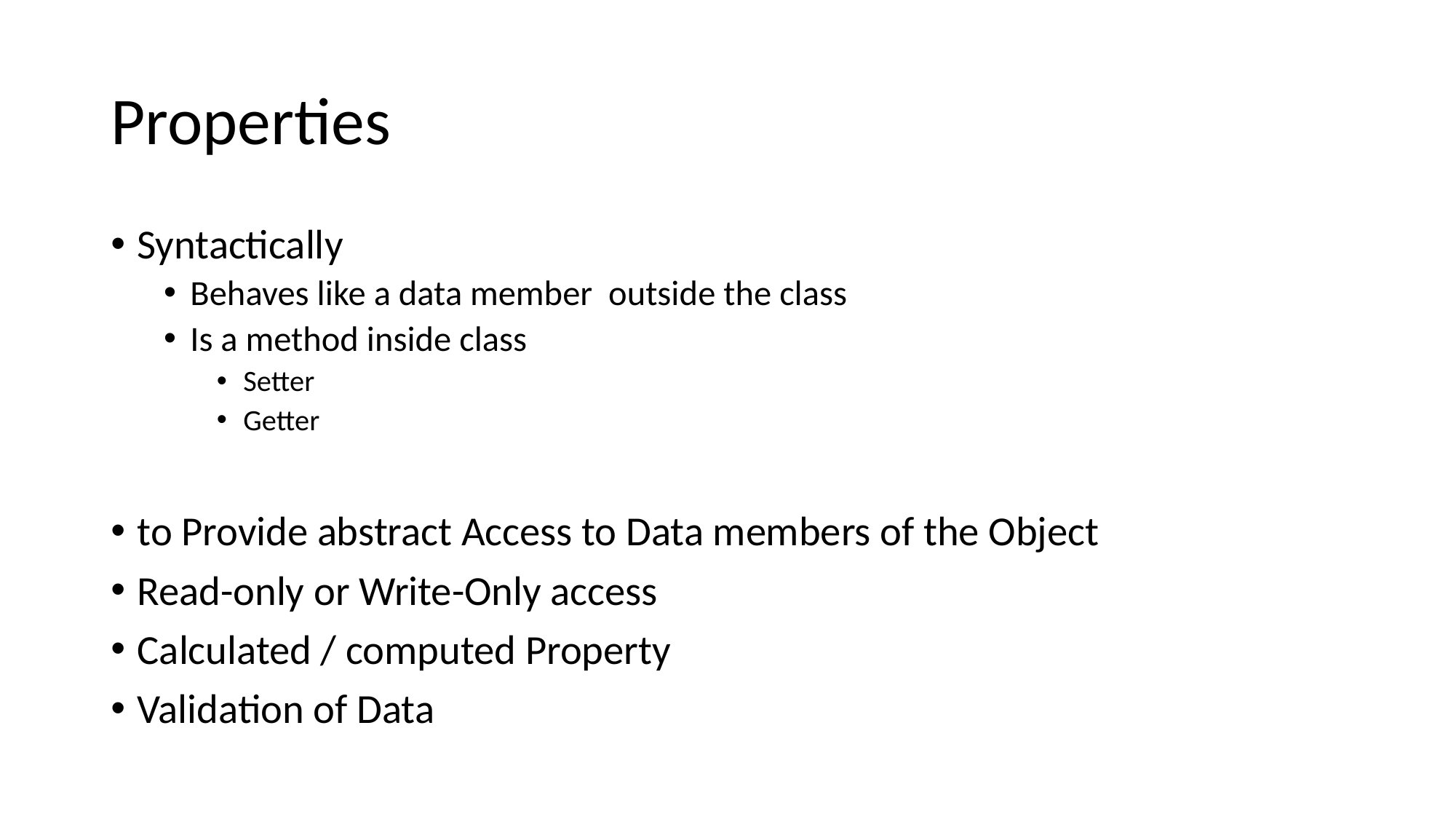

# Properties
Syntactically
Behaves like a data member  outside the class
Is a method inside class
Setter
Getter

to Provide abstract Access to Data members of the Object
Read-only or Write-Only access
Calculated / computed Property
Validation of Data